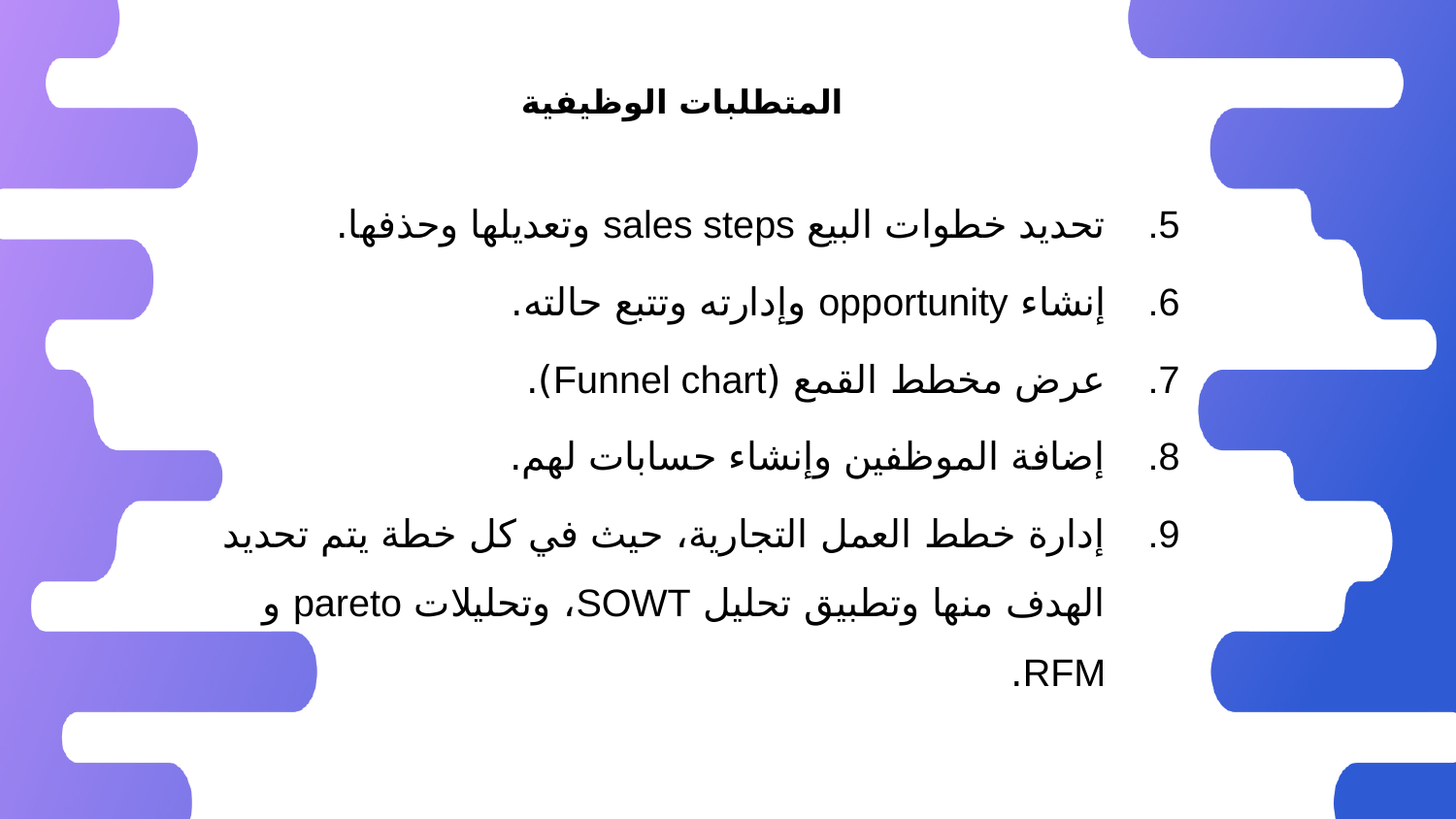

المتطلبات الوظيفية

تحديد خطوات البيع sales steps وتعديلها وحذفها.
إنشاء opportunity وإدارته وتتبع حالته.
عرض مخطط القمع (Funnel chart).
إضافة الموظفين وإنشاء حسابات لهم.
إدارة خطط العمل التجارية، حيث في كل خطة يتم تحديد الهدف منها وتطبيق تحليل SOWT، وتحليلات pareto و RFM.
6